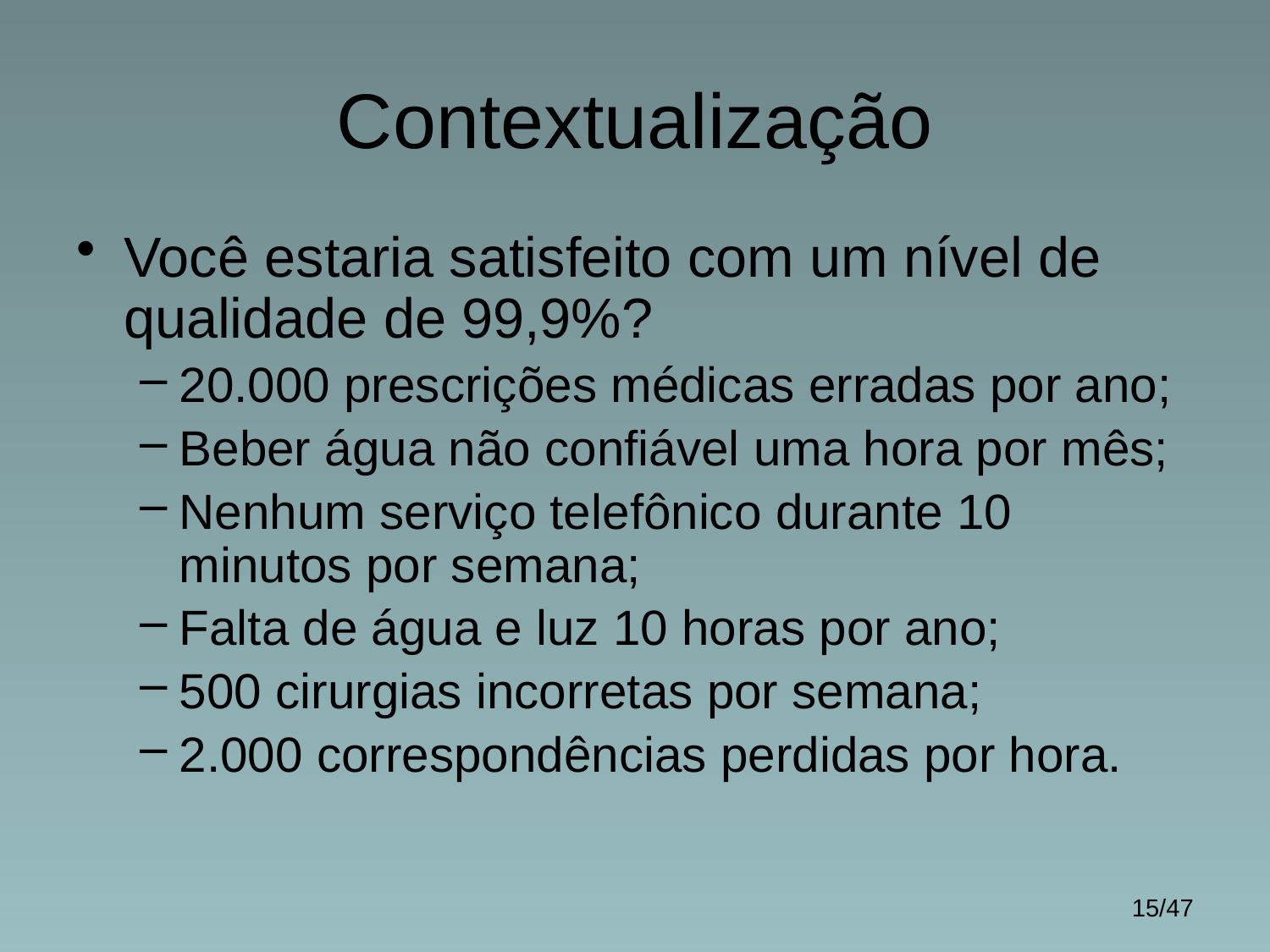

# Contextualização
Você estaria satisfeito com um nível de qualidade de 99,9%?
20.000 prescrições médicas erradas por ano;
Beber água não confiável uma hora por mês;
Nenhum serviço telefônico durante 10 minutos por semana;
Falta de água e luz 10 horas por ano;
500 cirurgias incorretas por semana;
2.000 correspondências perdidas por hora.
15/47